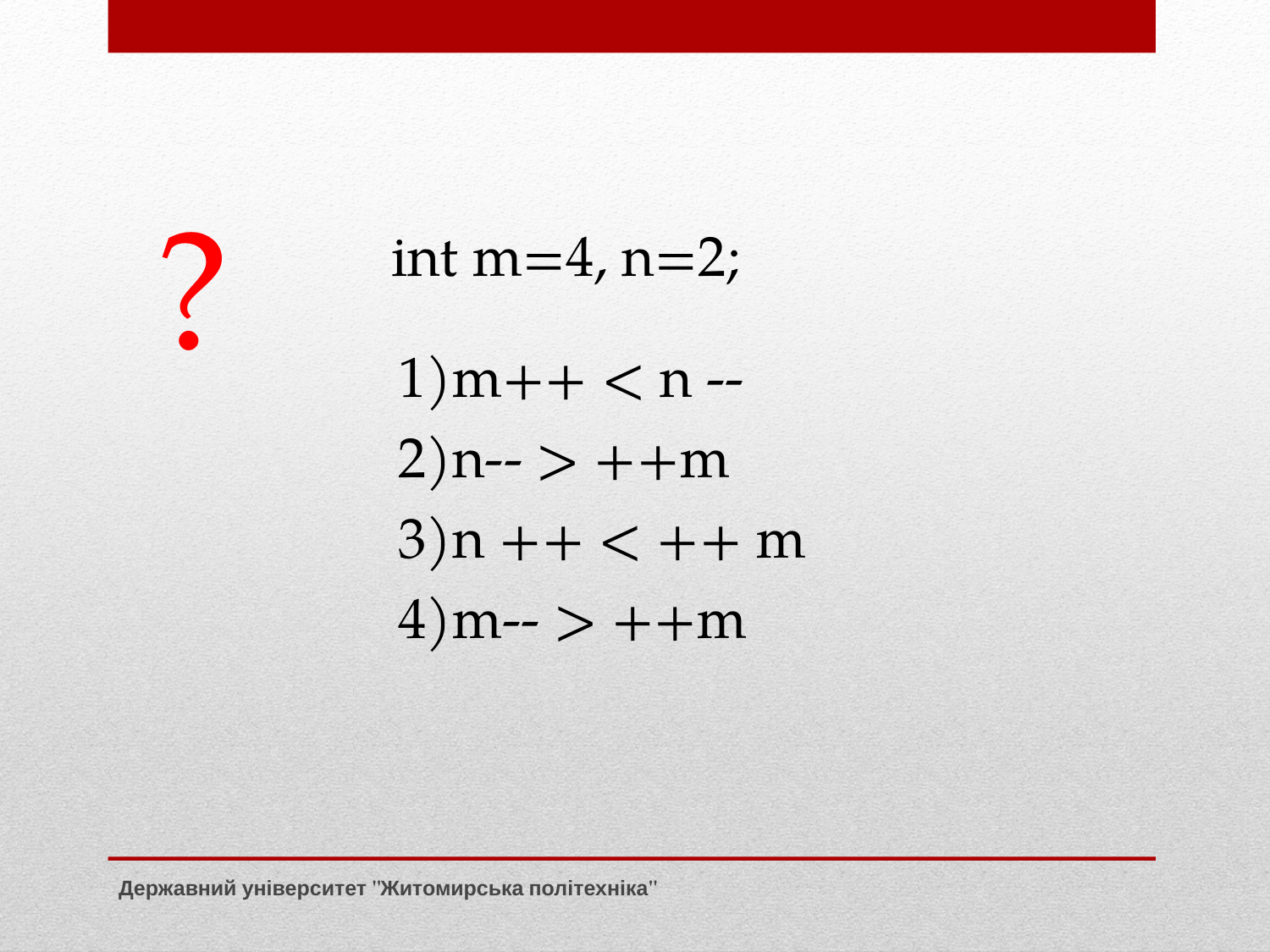

?
int m=4, n=2;
m++ < n --
n-- > ++m
n ++ < ++ m
m-- > ++m
Державний університет "Житомирська політехніка"
|  |  |
| --- | --- |
|  |  |